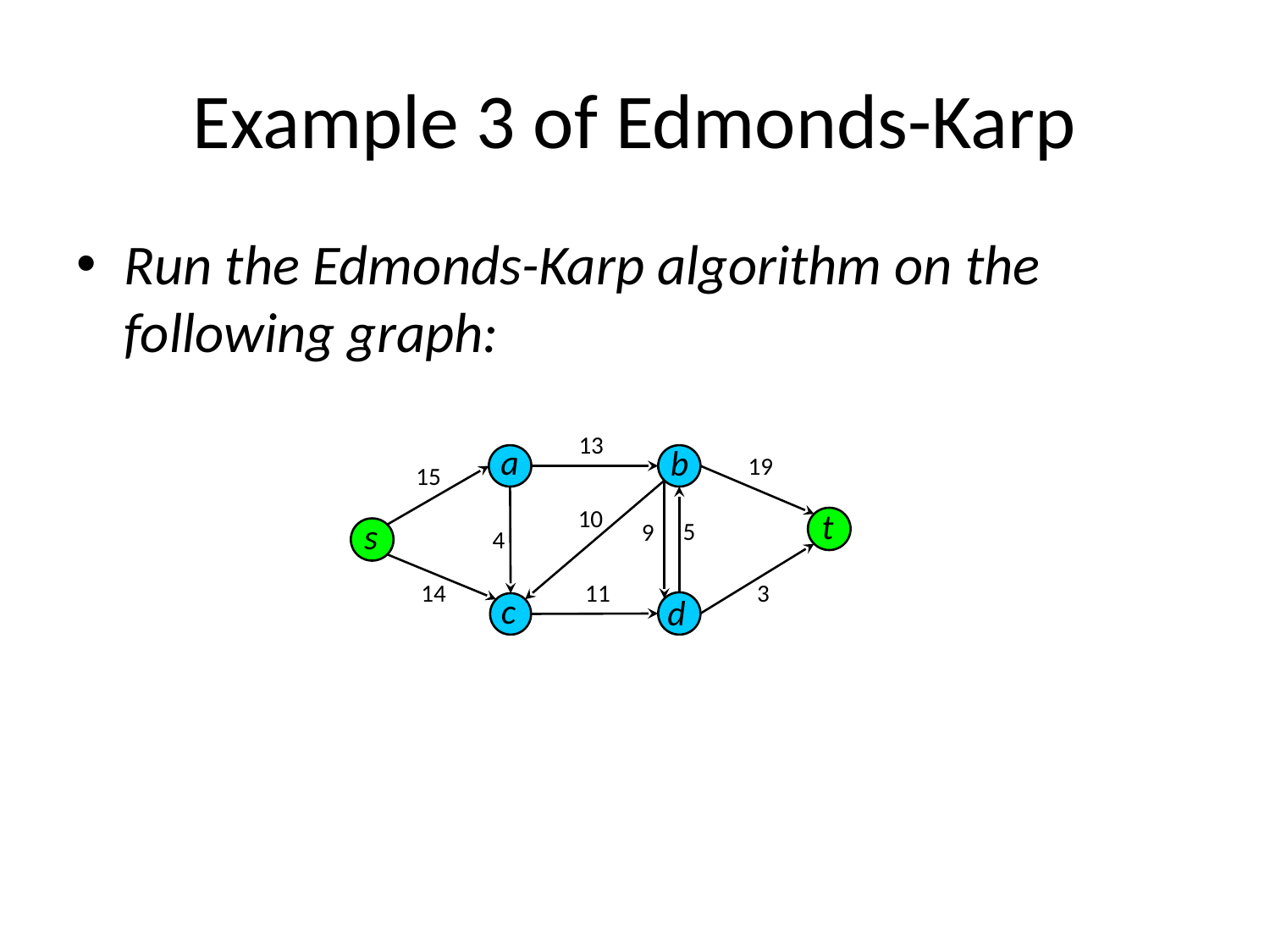

# Example 3 of Edmonds-Karp
Run the Edmonds-Karp algorithm on the following graph:
13
a
b
19

15

10
t
s

5
9

4

14
11
3
c
d